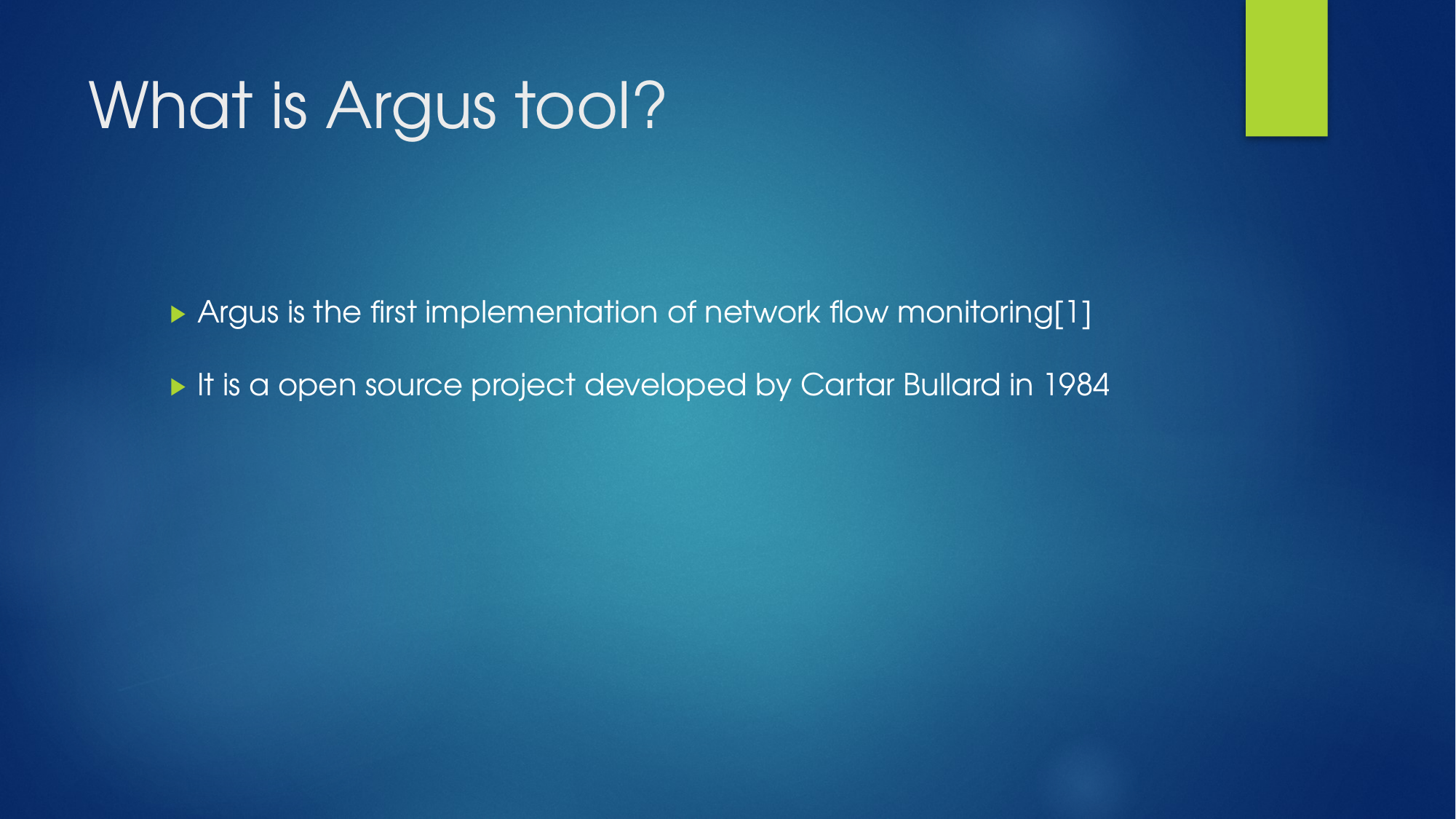

# What is Argus tool?
Argus is the first implementation of network flow monitoring[1]
It is a open source project developed by Cartar Bullard in 1984